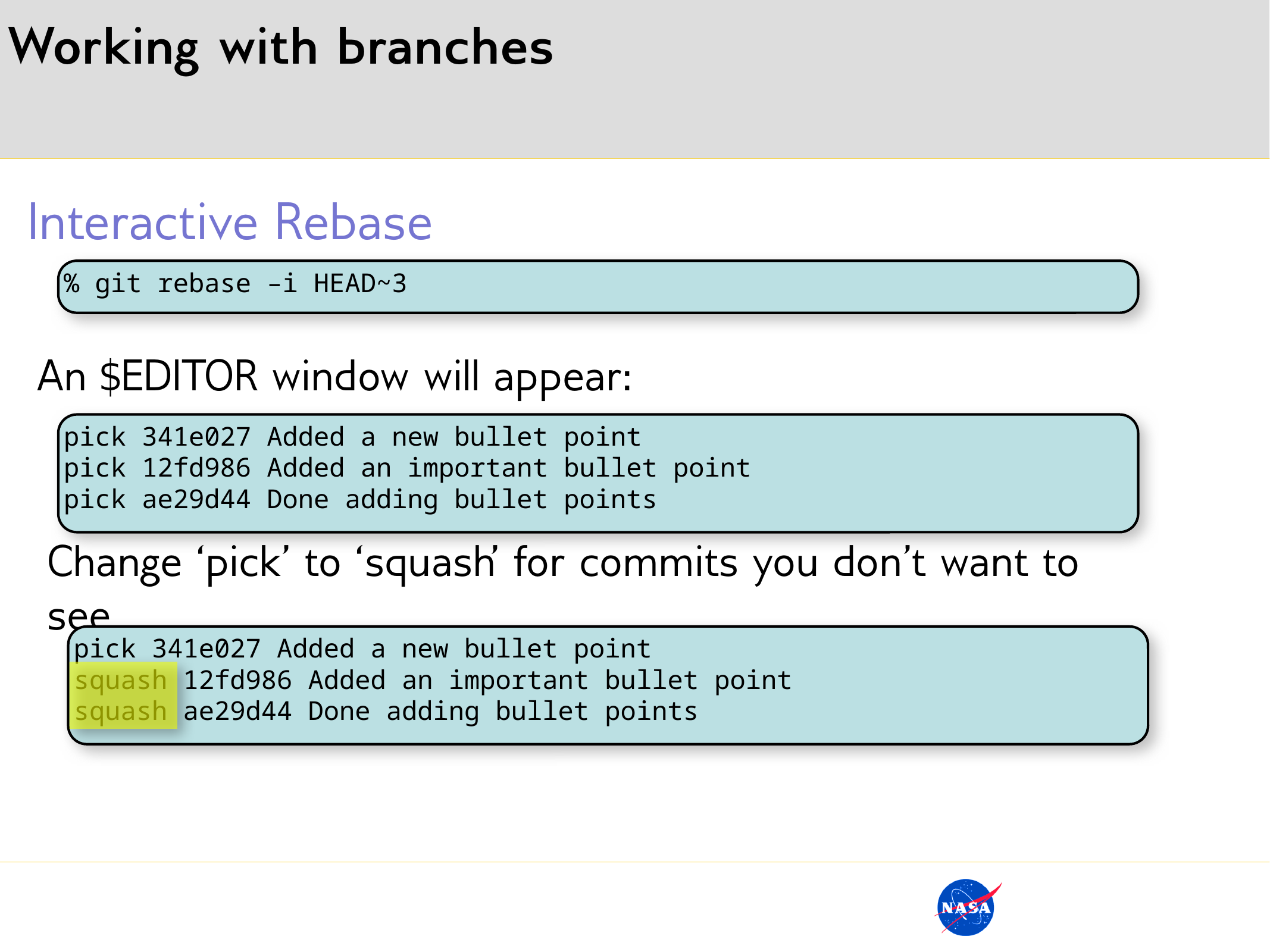

Working with branches
Interactive Rebase
% git rebase –i HEAD~3

An $EDITOR window will appear:
pick 341e027 Added a new bullet point
pick 12fd986 Added an important bullet point
pick ae29d44 Done adding bullet points

Change ‘pick’ to ‘squash’ for commits you don’t want to see
pick 341e027 Added a new bullet point
squash 12fd986 Added an important bullet point
squash ae29d44 Done adding bullet points